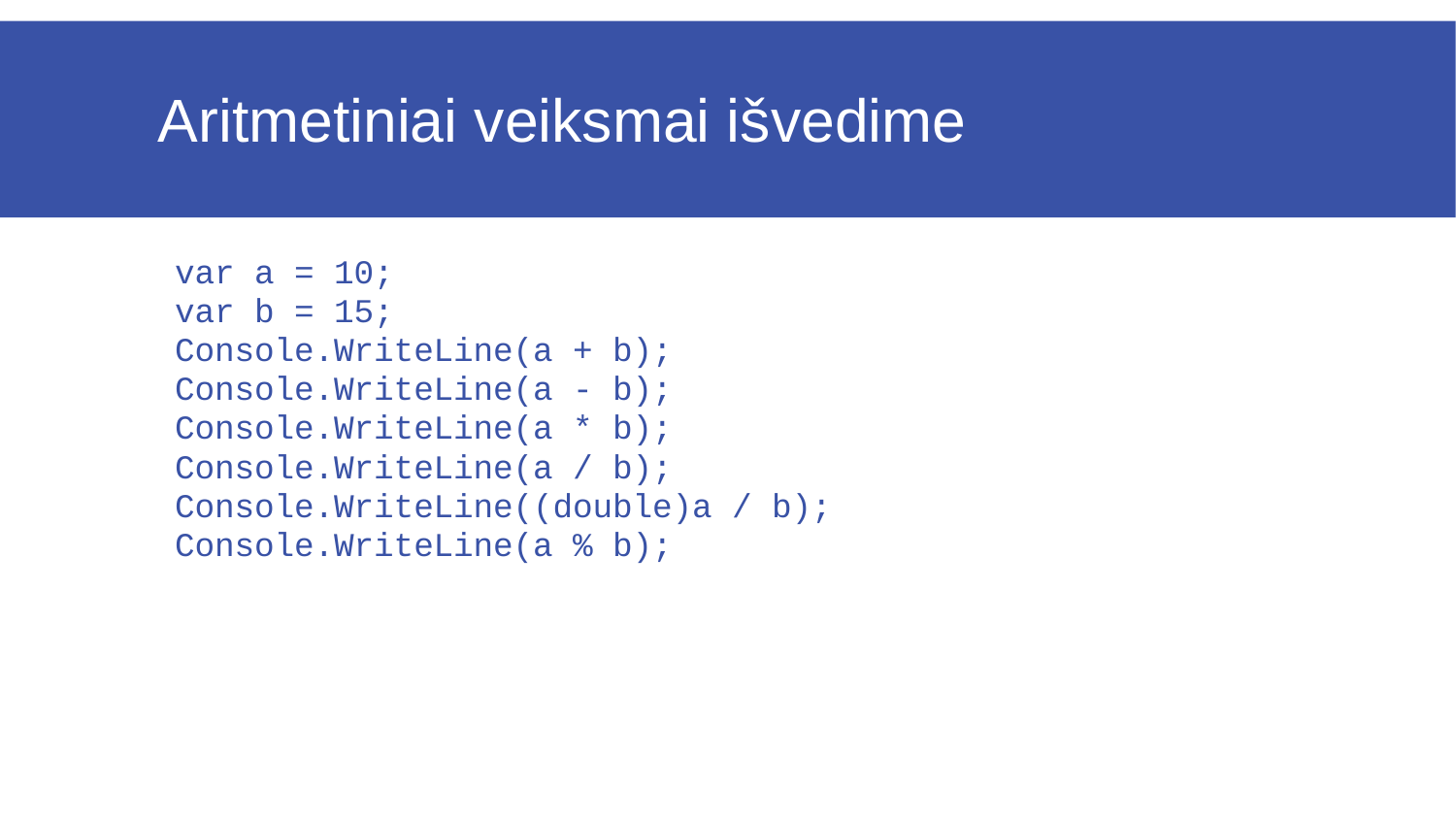

# Aritmetiniai veiksmai išvedime
var a = 10;
var b = 15;
Console.WriteLine(a + b);
Console.WriteLine(a - b);
Console.WriteLine(a * b);
Console.WriteLine(a / b);
Console.WriteLine((double)a / b);
Console.WriteLine(a % b);